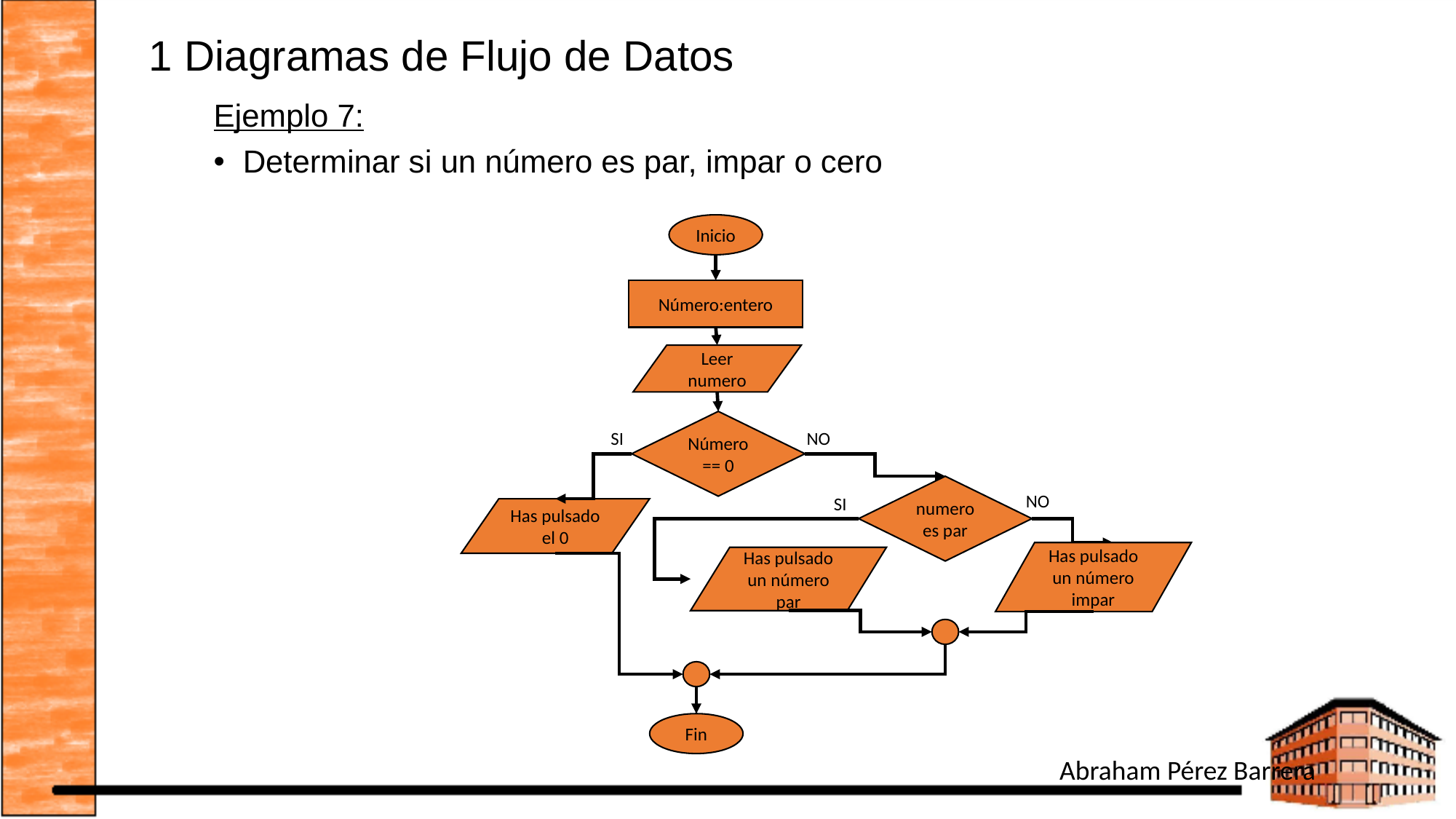

# 1 Diagramas de Flujo de Datos
Ejemplo 7:
 Determinar si un número es par, impar o cero
Inicio
Leer numero
Has pulsado el 0
Fin
Número == 0
Número:entero

Has pulsado un número par
SI
NO
numero es par
NO
SI
Has pulsado un número impar